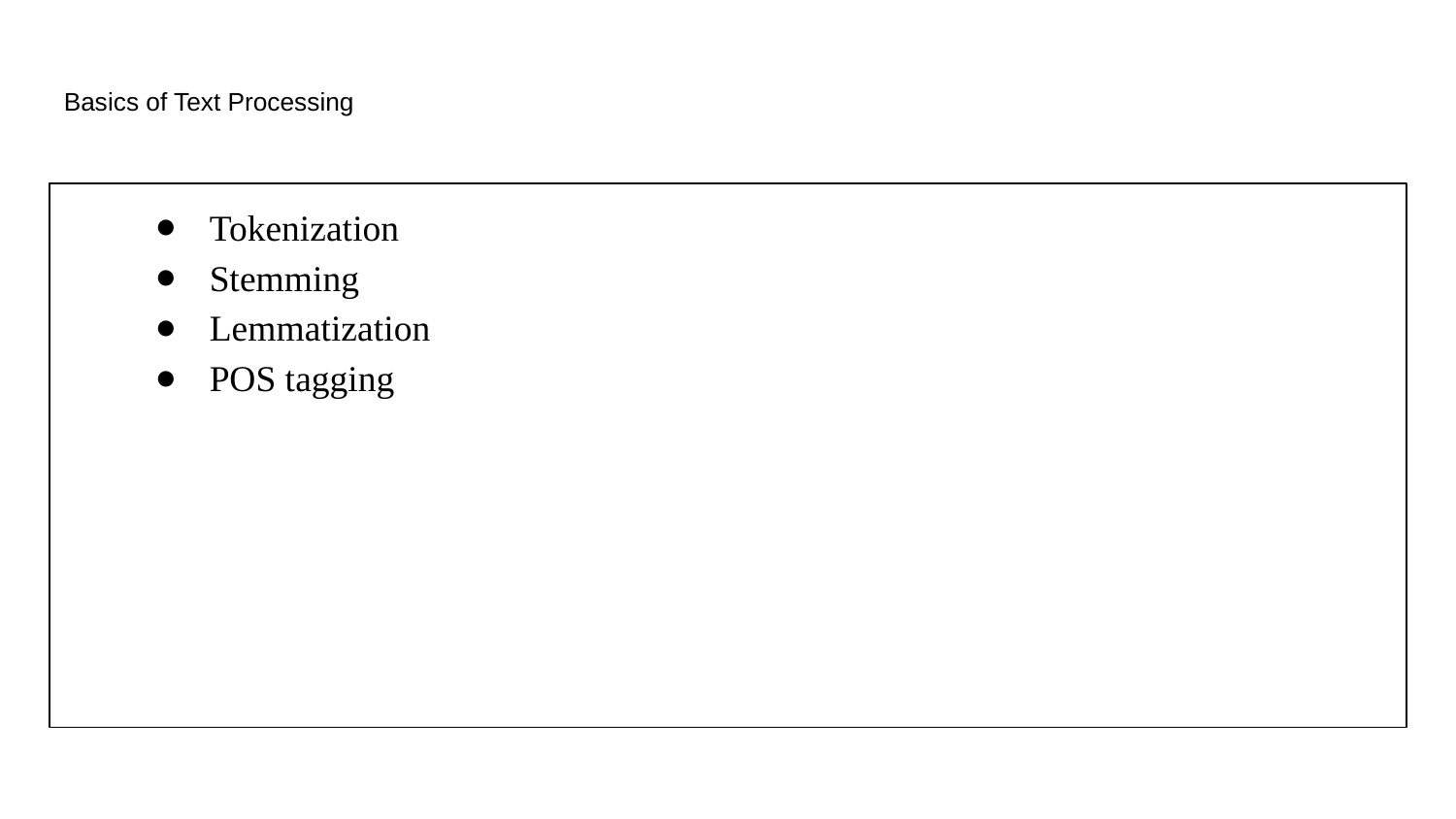

Basics of Text Processing
Tokenization
Stemming
Lemmatization
POS tagging